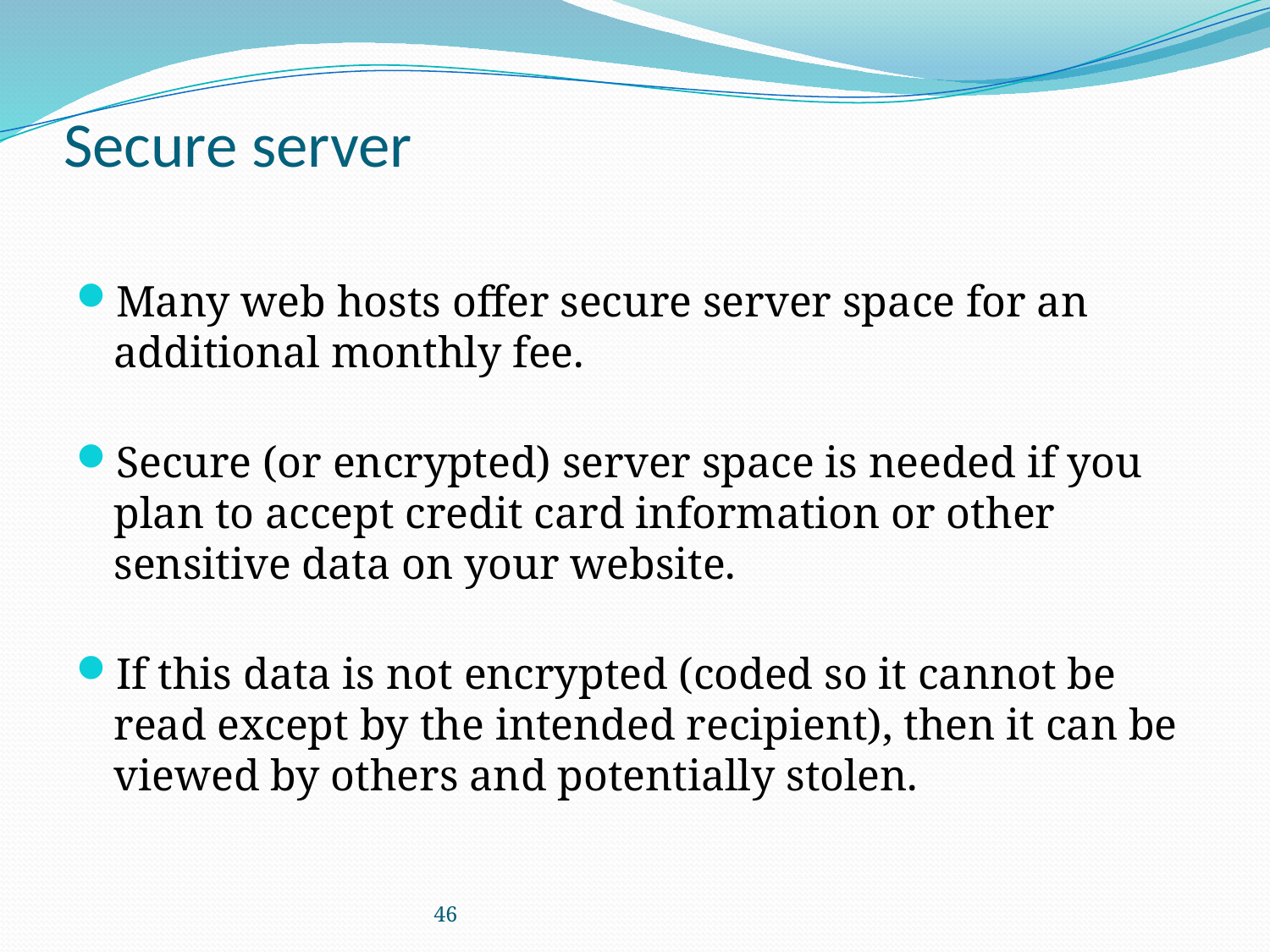

# Secure server
Many web hosts offer secure server space for an additional monthly fee.
Secure (or encrypted) server space is needed if you plan to accept credit card information or other sensitive data on your website.
If this data is not encrypted (coded so it cannot be read except by the intended recipient), then it can be viewed by others and potentially stolen.
46